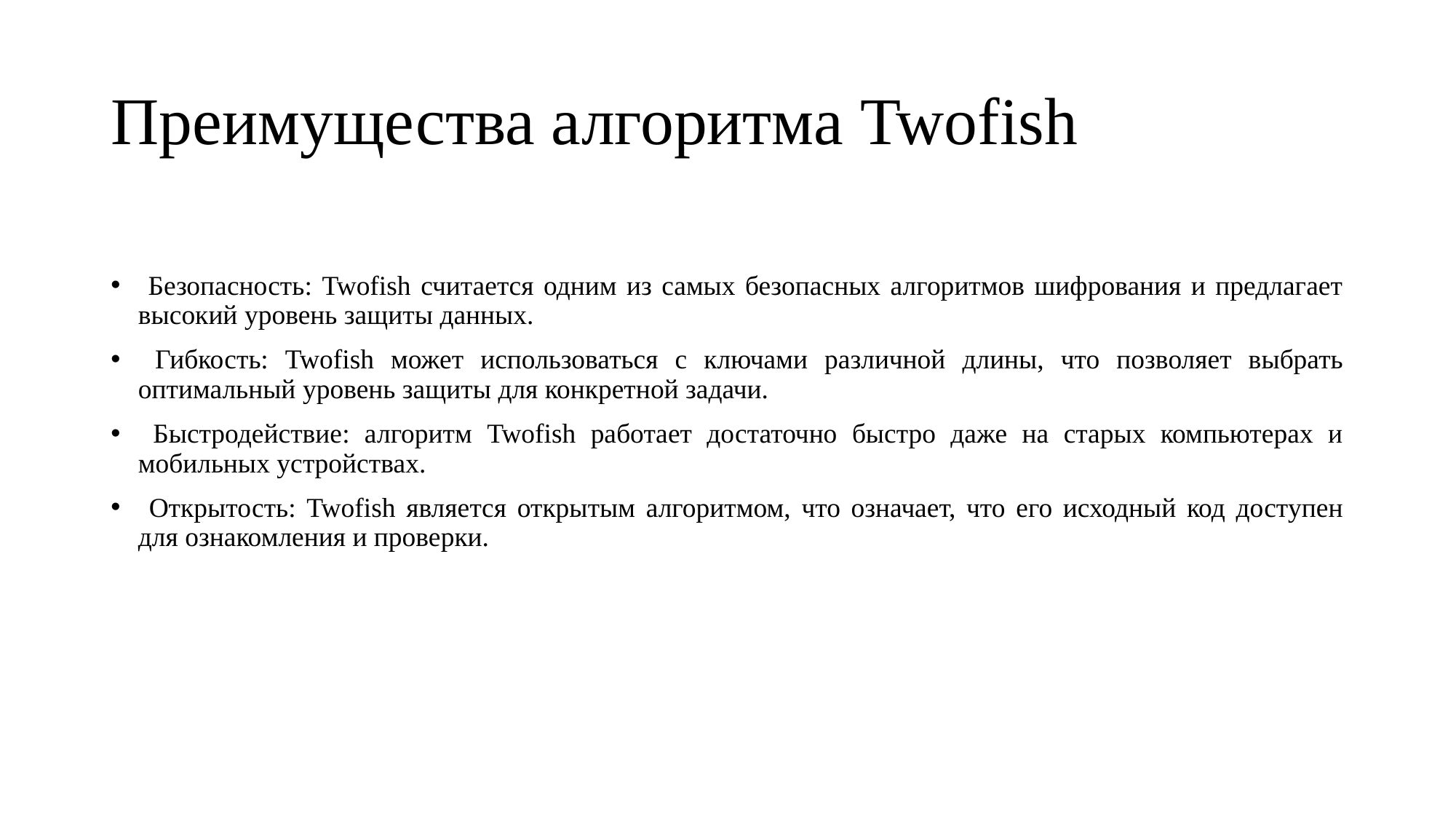

# Преимущества алгоритма Twofish

 Безопасность: Twofish считается одним из самых безопасных алгоритмов шифрования и предлагает высокий уровень защиты данных.
 Гибкость: Twofish может использоваться с ключами различной длины, что позволяет выбрать оптимальный уровень защиты для конкретной задачи.
 Быстродействие: алгоритм Twofish работает достаточно быстро даже на старых компьютерах и мобильных устройствах.
 Открытость: Twofish является открытым алгоритмом, что означает, что его исходный код доступен для ознакомления и проверки.